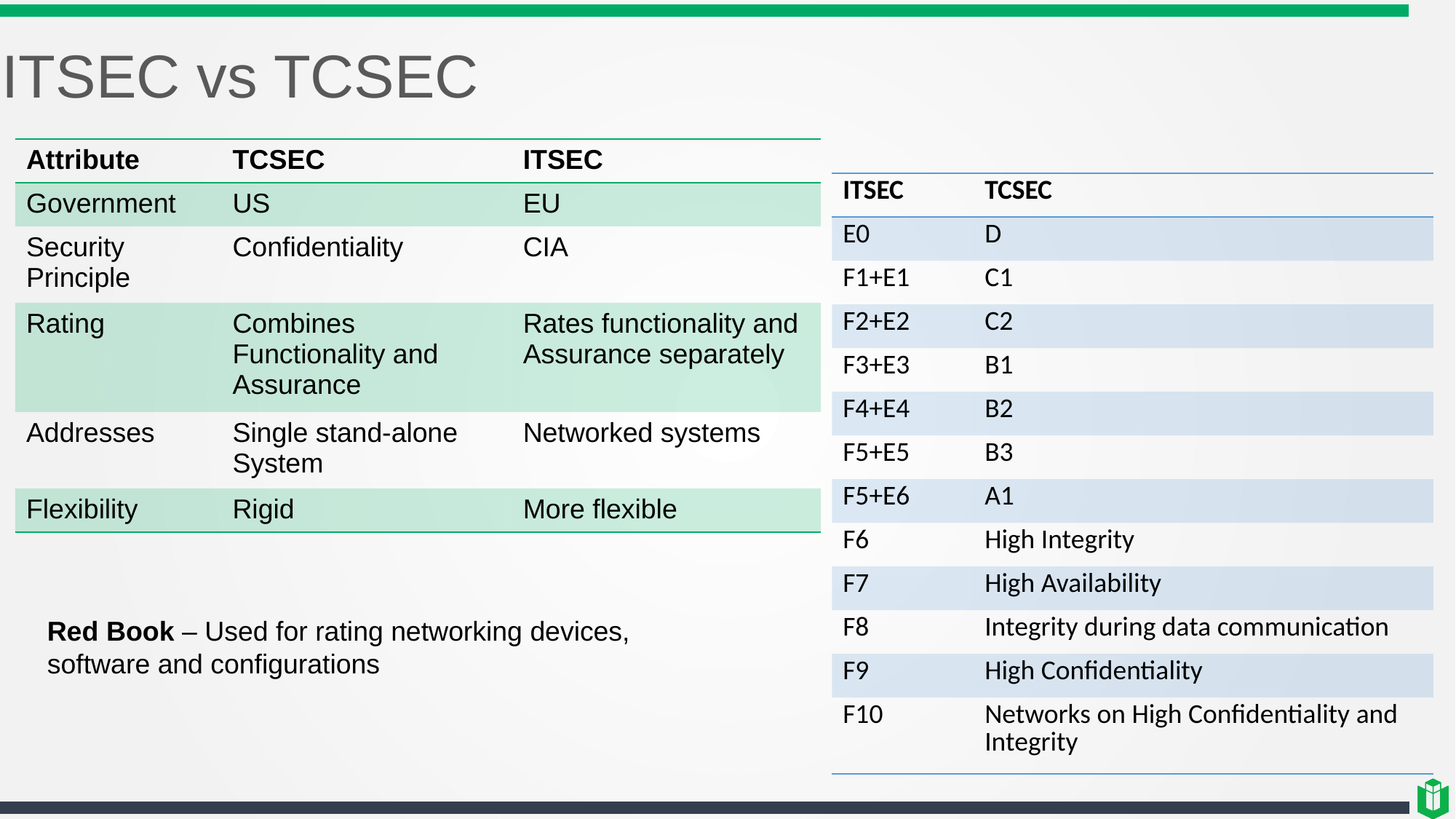

# ITSEC vs TCSEC
| Attribute | TCSEC | ITSEC |
| --- | --- | --- |
| Government | US | EU |
| Security Principle | Confidentiality | CIA |
| Rating | Combines Functionality and Assurance | Rates functionality and Assurance separately |
| Addresses | Single stand-alone System | Networked systems |
| Flexibility | Rigid | More flexible |
| ITSEC | TCSEC |
| --- | --- |
| E0 | D |
| F1+E1 | C1 |
| F2+E2 | C2 |
| F3+E3 | B1 |
| F4+E4 | B2 |
| F5+E5 | B3 |
| F5+E6 | A1 |
| F6 | High Integrity |
| F7 | High Availability |
| F8 | Integrity during data communication |
| F9 | High Confidentiality |
| F10 | Networks on High Confidentiality and Integrity |
Red Book – Used for rating networking devices, software and configurations